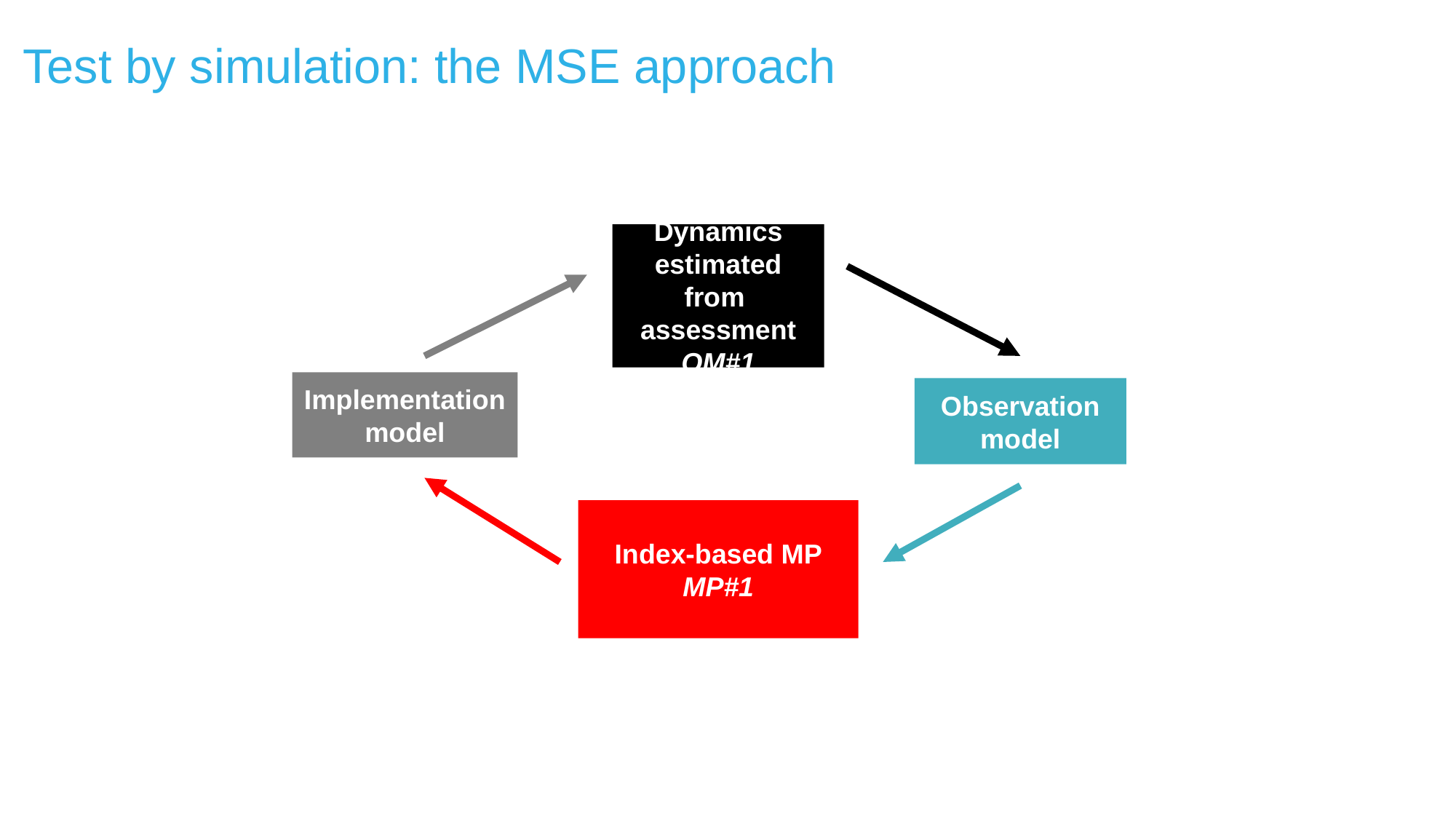

# Test by simulation: the MSE approach
Dynamics estimated from  assessment OM#1
Implementation model
Observation model
Index-based MP
MP#1